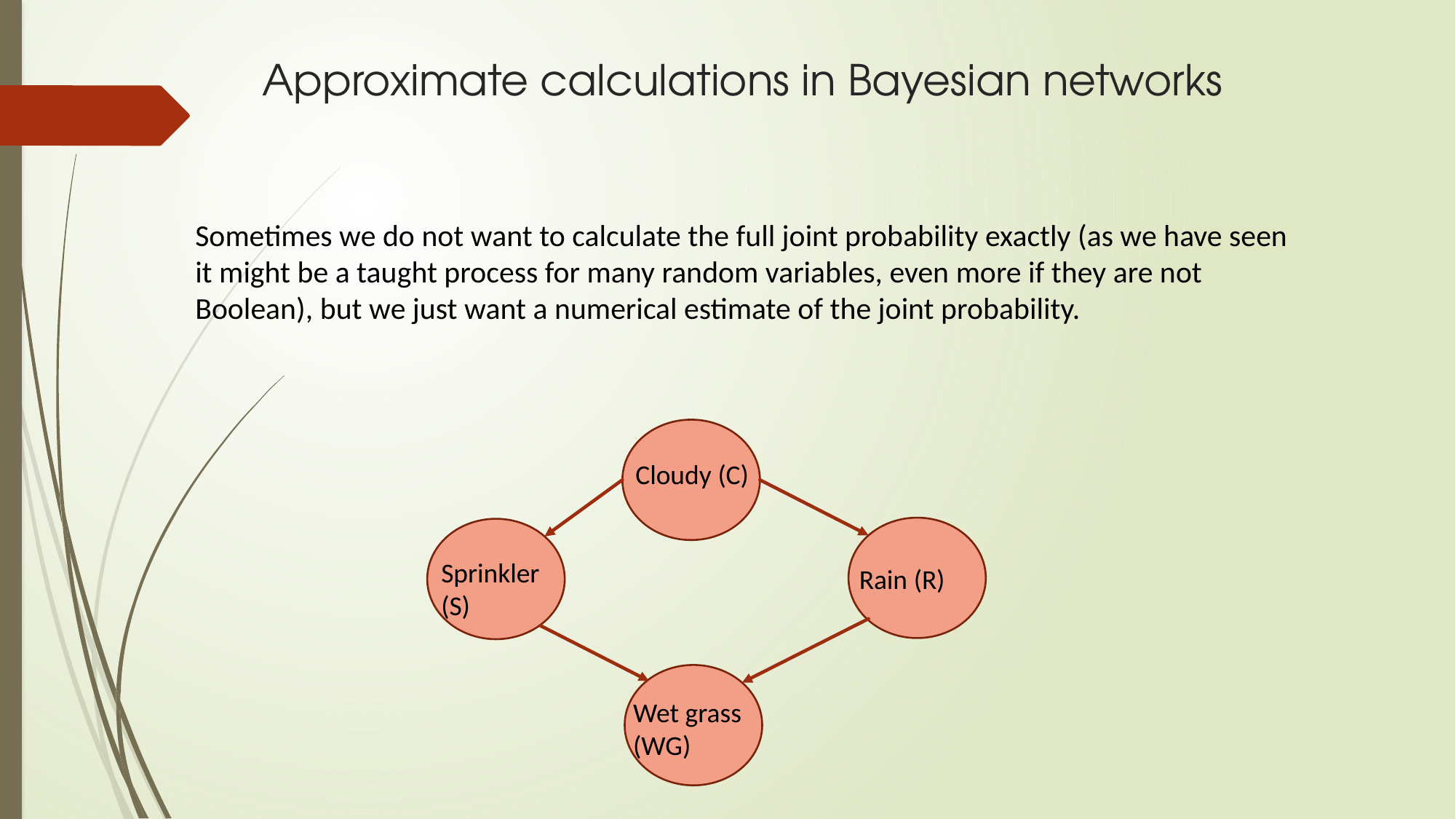

# Approximate calculations in Bayesian networks
Sometimes we do not want to calculate the full joint probability exactly (as we have seen it might be a taught process for many random variables, even more if they are not Boolean), but we just want a numerical estimate of the joint probability.

Cloudy (C)

Sprinkler (S)
Rain (R)

Wet grass (WG)